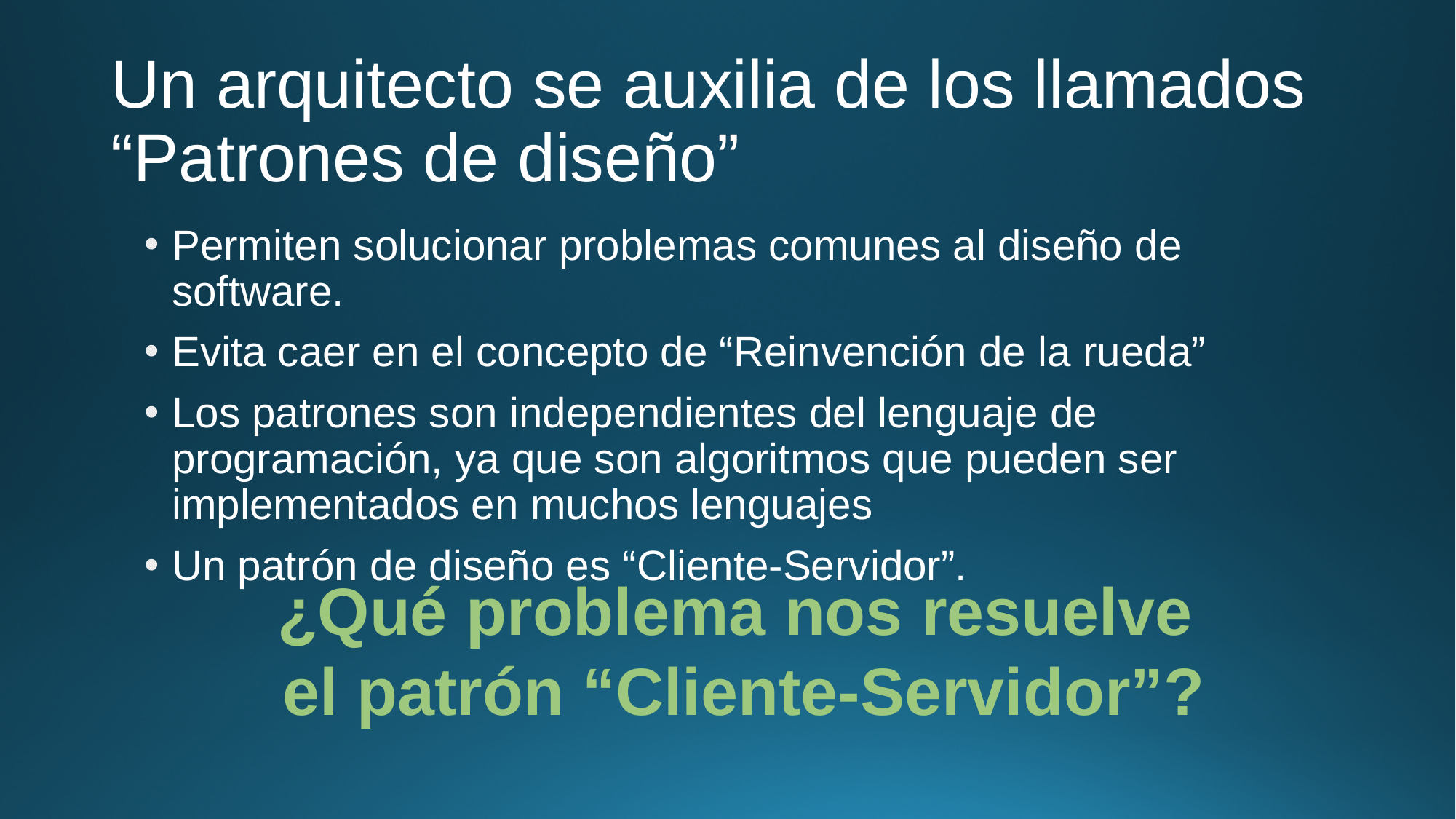

# Un arquitecto se auxilia de los llamados “Patrones de diseño”
Permiten solucionar problemas comunes al diseño de software.
Evita caer en el concepto de “Reinvención de la rueda”
Los patrones son independientes del lenguaje de programación, ya que son algoritmos que pueden ser implementados en muchos lenguajes
Un patrón de diseño es “Cliente-Servidor”.
¿Qué problema nos resuelve
el patrón “Cliente-Servidor”?